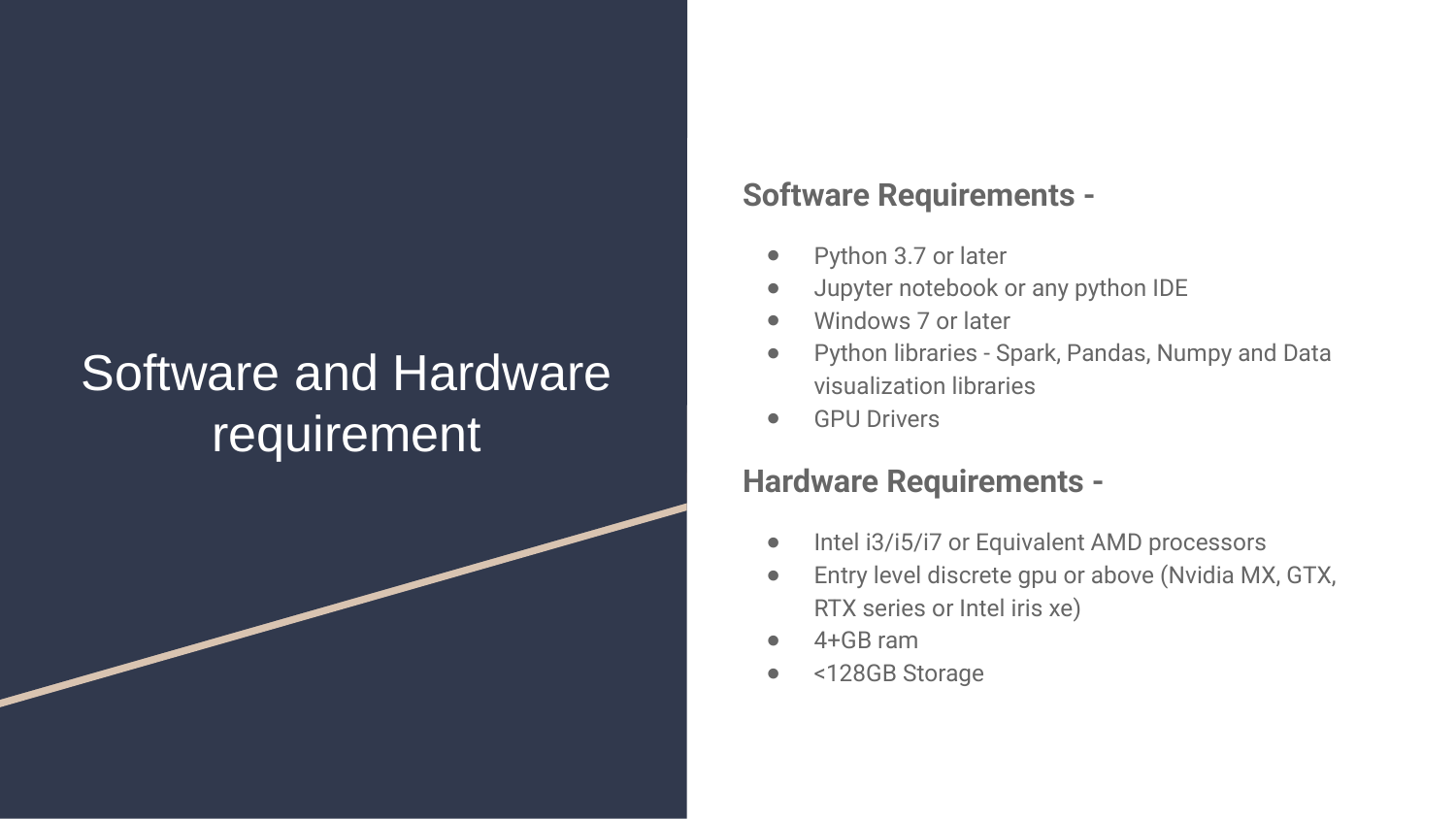

Software Requirements -
Python 3.7 or later
Jupyter notebook or any python IDE
Windows 7 or later
Python libraries - Spark, Pandas, Numpy and Data visualization libraries
GPU Drivers
Hardware Requirements -
Intel i3/i5/i7 or Equivalent AMD processors
Entry level discrete gpu or above (Nvidia MX, GTX, RTX series or Intel iris xe)
4+GB ram
<128GB Storage
# Software and Hardware requirement